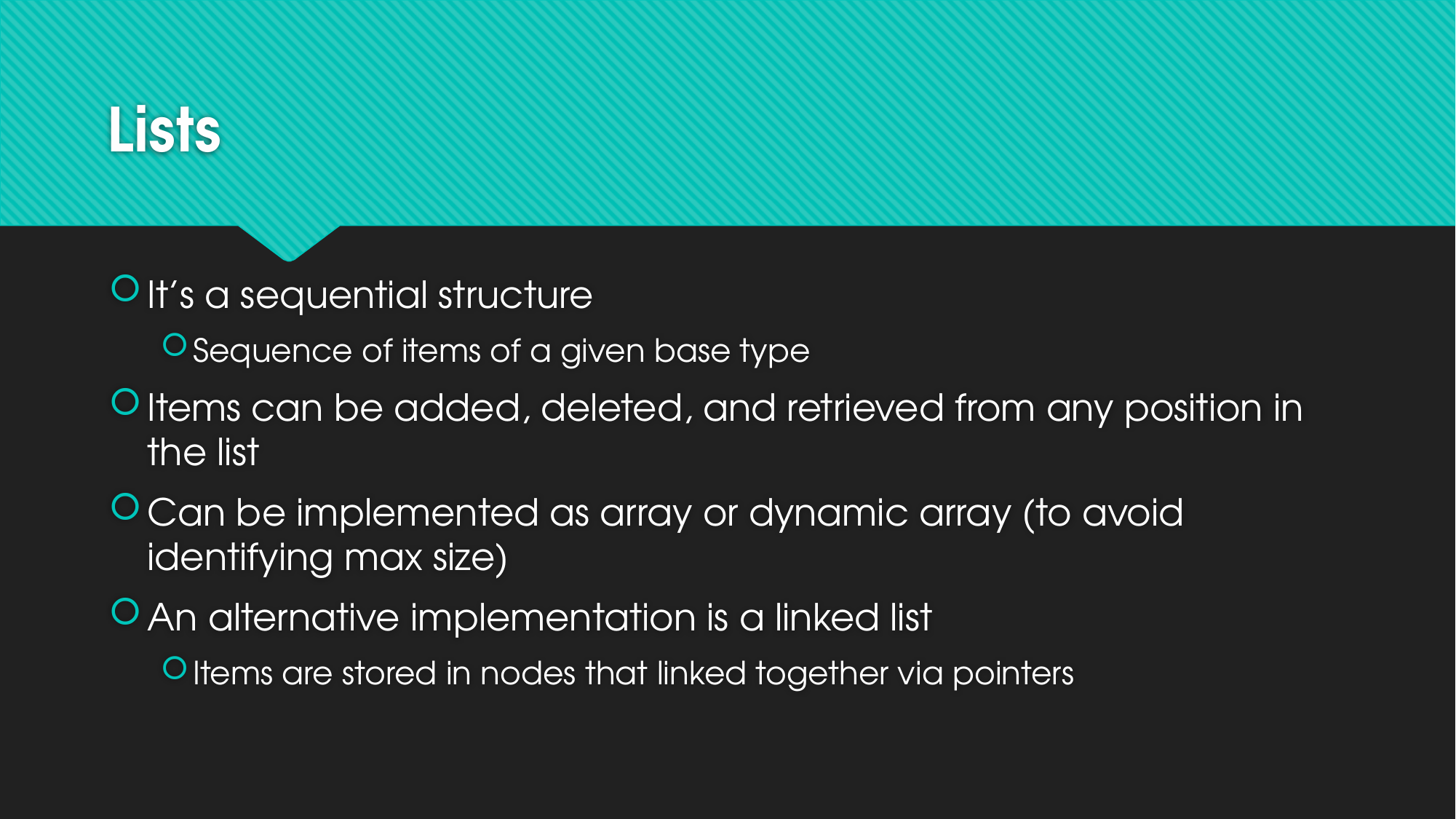

# Lists
It’s a sequential structure
Sequence of items of a given base type
Items can be added, deleted, and retrieved from any position in the list
Can be implemented as array or dynamic array (to avoid identifying max size)
An alternative implementation is a linked list
Items are stored in nodes that linked together via pointers